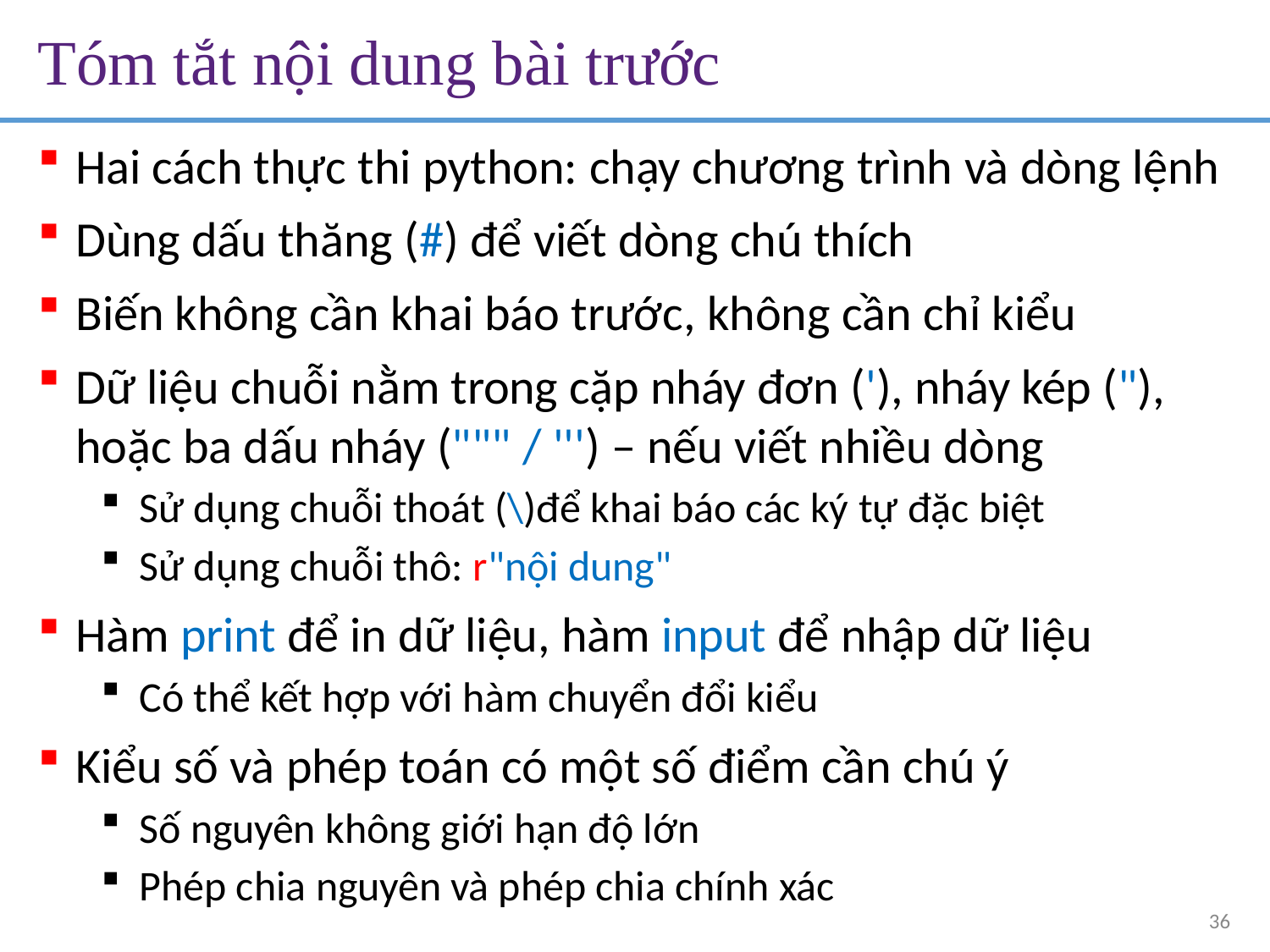

# Tóm tắt nội dung bài trước
Hai cách thực thi python: chạy chương trình và dòng lệnh
Dùng dấu thăng (#) để viết dòng chú thích
Biến không cần khai báo trước, không cần chỉ kiểu
Dữ liệu chuỗi nằm trong cặp nháy đơn ('), nháy kép ("),
hoặc ba dấu nháy (""" / ''') – nếu viết nhiều dòng
Sử dụng chuỗi thoát (\)để khai báo các ký tự đặc biệt
Sử dụng chuỗi thô: r"nội dung"
Hàm print để in dữ liệu, hàm input để nhập dữ liệu
Có thể kết hợp với hàm chuyển đổi kiểu
Kiểu số và phép toán có một số điểm cần chú ý
Số nguyên không giới hạn độ lớn
Phép chia nguyên và phép chia chính xác
36